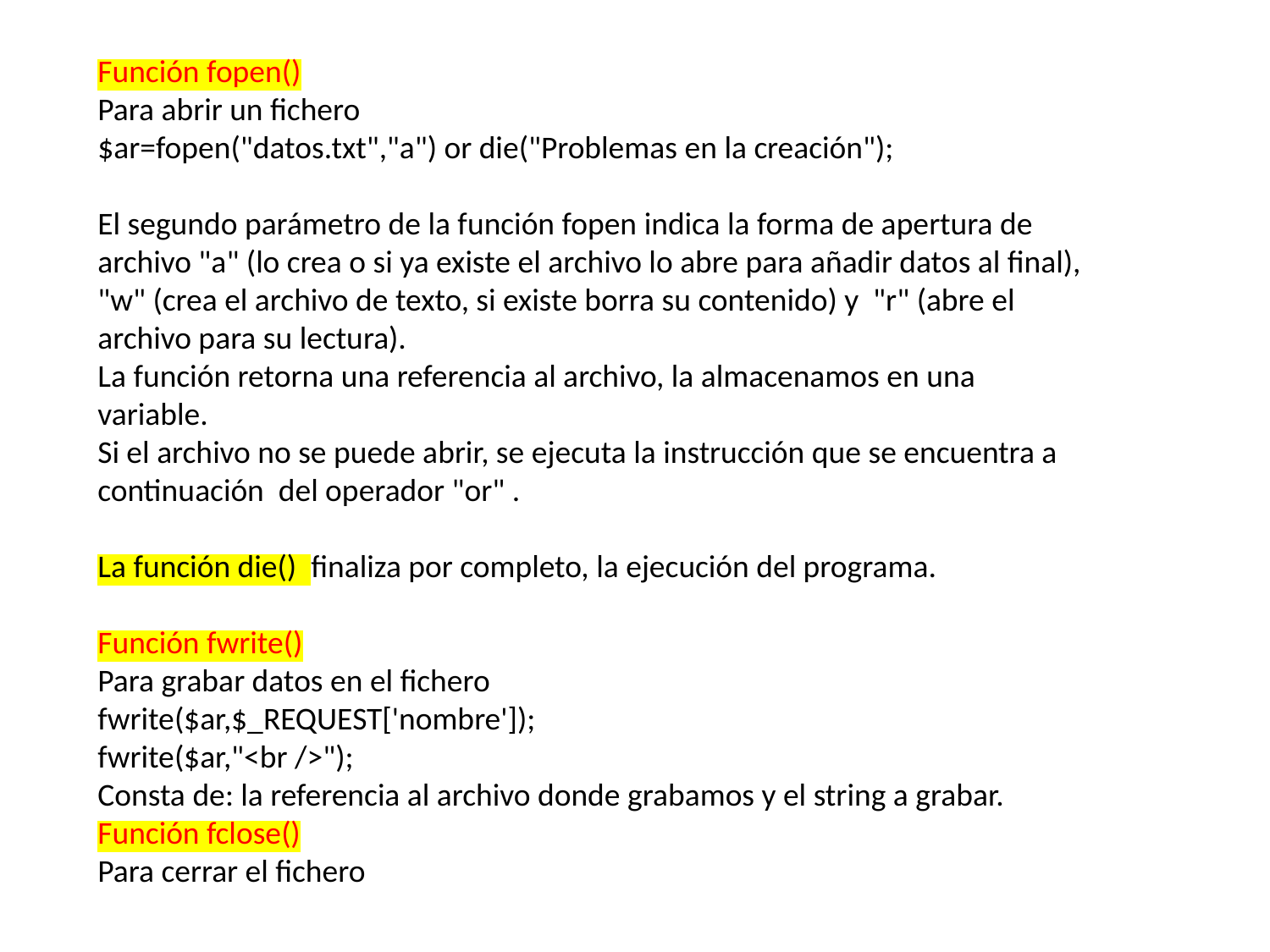

Función fopen()
Para abrir un fichero
$ar=fopen("datos.txt","a") or die("Problemas en la creación");

El segundo parámetro de la función fopen indica la forma de apertura de archivo "a" (lo crea o si ya existe el archivo lo abre para añadir datos al final), "w" (crea el archivo de texto, si existe borra su contenido) y  "r" (abre el archivo para su lectura).
La función retorna una referencia al archivo, la almacenamos en una variable.
Si el archivo no se puede abrir, se ejecuta la instrucción que se encuentra a continuación  del operador "or" .

La función die()  finaliza por completo, la ejecución del programa.

Función fwrite()
Para grabar datos en el fichero
fwrite($ar,$_REQUEST['nombre']);
fwrite($ar,"<br />");
Consta de: la referencia al archivo donde grabamos y el string a grabar.
Función fclose()
Para cerrar el fichero